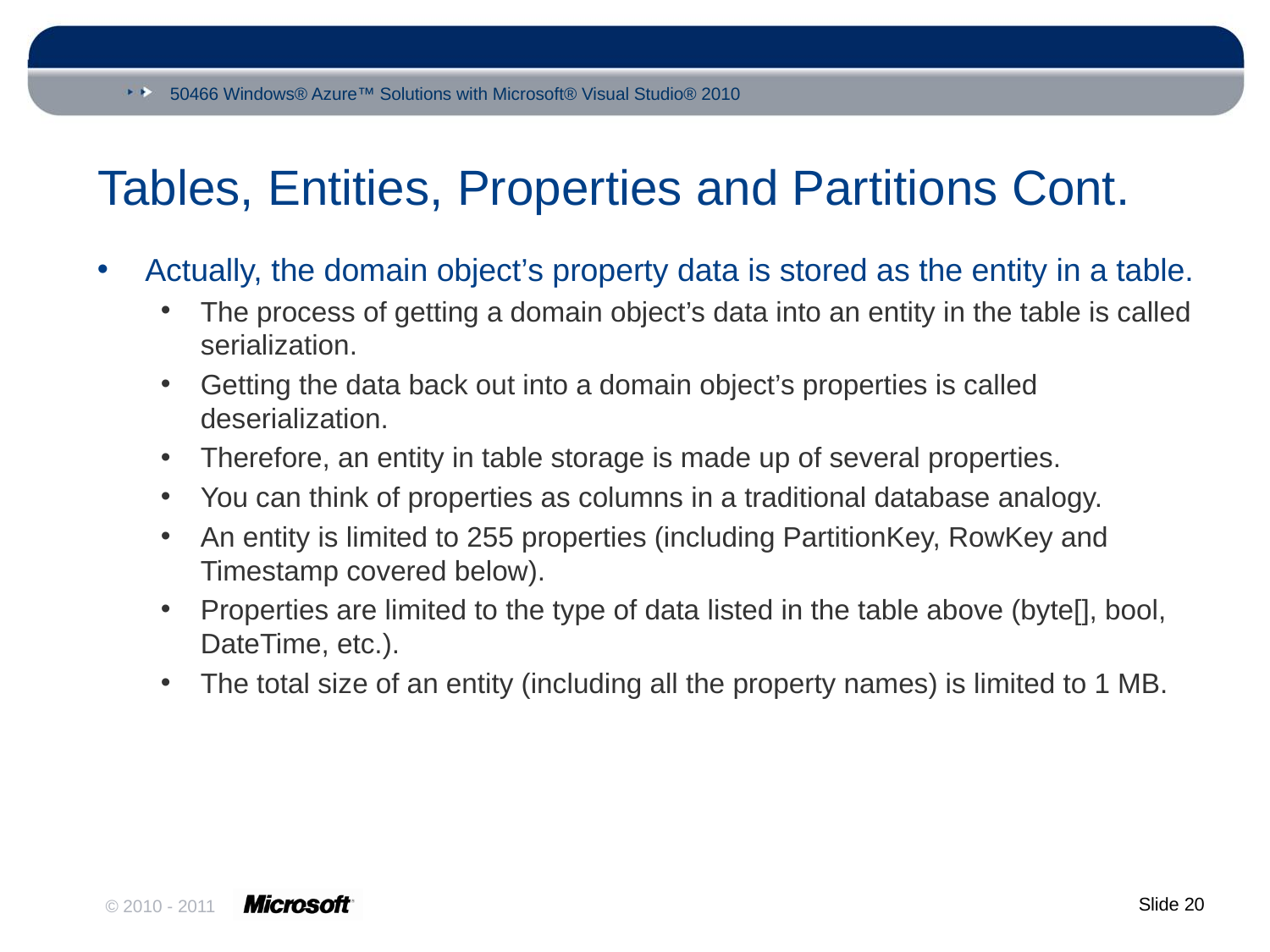

# Tables, Entities, Properties and Partitions Cont.
Actually, the domain object’s property data is stored as the entity in a table.
The process of getting a domain object’s data into an entity in the table is called serialization.
Getting the data back out into a domain object’s properties is called deserialization.
Therefore, an entity in table storage is made up of several properties.
You can think of properties as columns in a traditional database analogy.
An entity is limited to 255 properties (including PartitionKey, RowKey and Timestamp covered below).
Properties are limited to the type of data listed in the table above (byte[], bool, DateTime, etc.).
The total size of an entity (including all the property names) is limited to 1 MB.